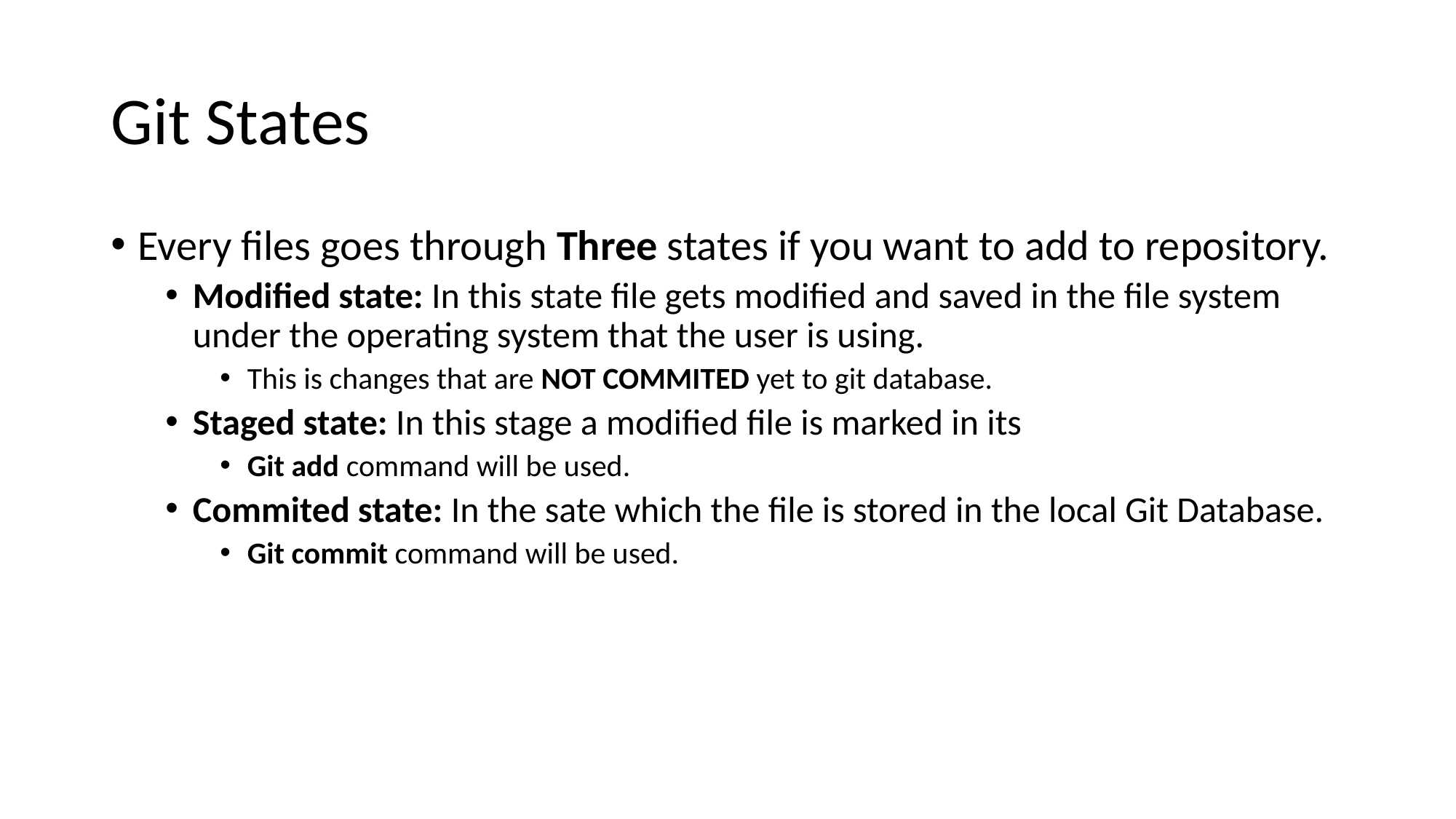

# Git States
Every files goes through Three states if you want to add to repository.
Modified state: In this state file gets modified and saved in the file system under the operating system that the user is using.
This is changes that are NOT COMMITED yet to git database.
Staged state: In this stage a modified file is marked in its
Git add command will be used.
Commited state: In the sate which the file is stored in the local Git Database.
Git commit command will be used.